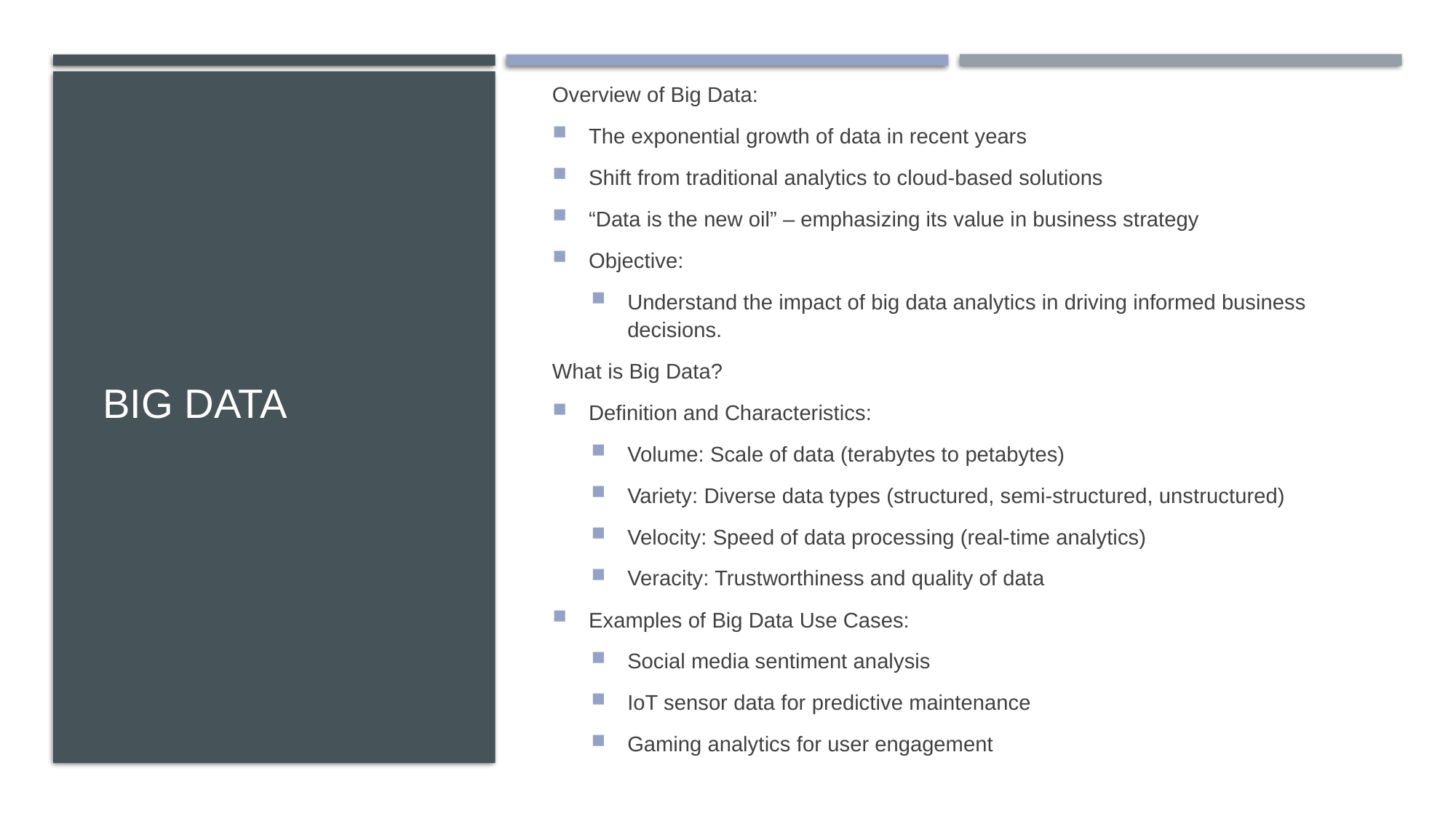

Overview of Big Data:
The exponential growth of data in recent years
Shift from traditional analytics to cloud-based solutions
“Data is the new oil” – emphasizing its value in business strategy
Objective:
Understand the impact of big data analytics in driving informed business decisions.
What is Big Data?
Definition and Characteristics:
Volume: Scale of data (terabytes to petabytes)
Variety: Diverse data types (structured, semi-structured, unstructured)
Velocity: Speed of data processing (real-time analytics)
Veracity: Trustworthiness and quality of data
Examples of Big Data Use Cases:
Social media sentiment analysis
IoT sensor data for predictive maintenance
Gaming analytics for user engagement
# Big Data